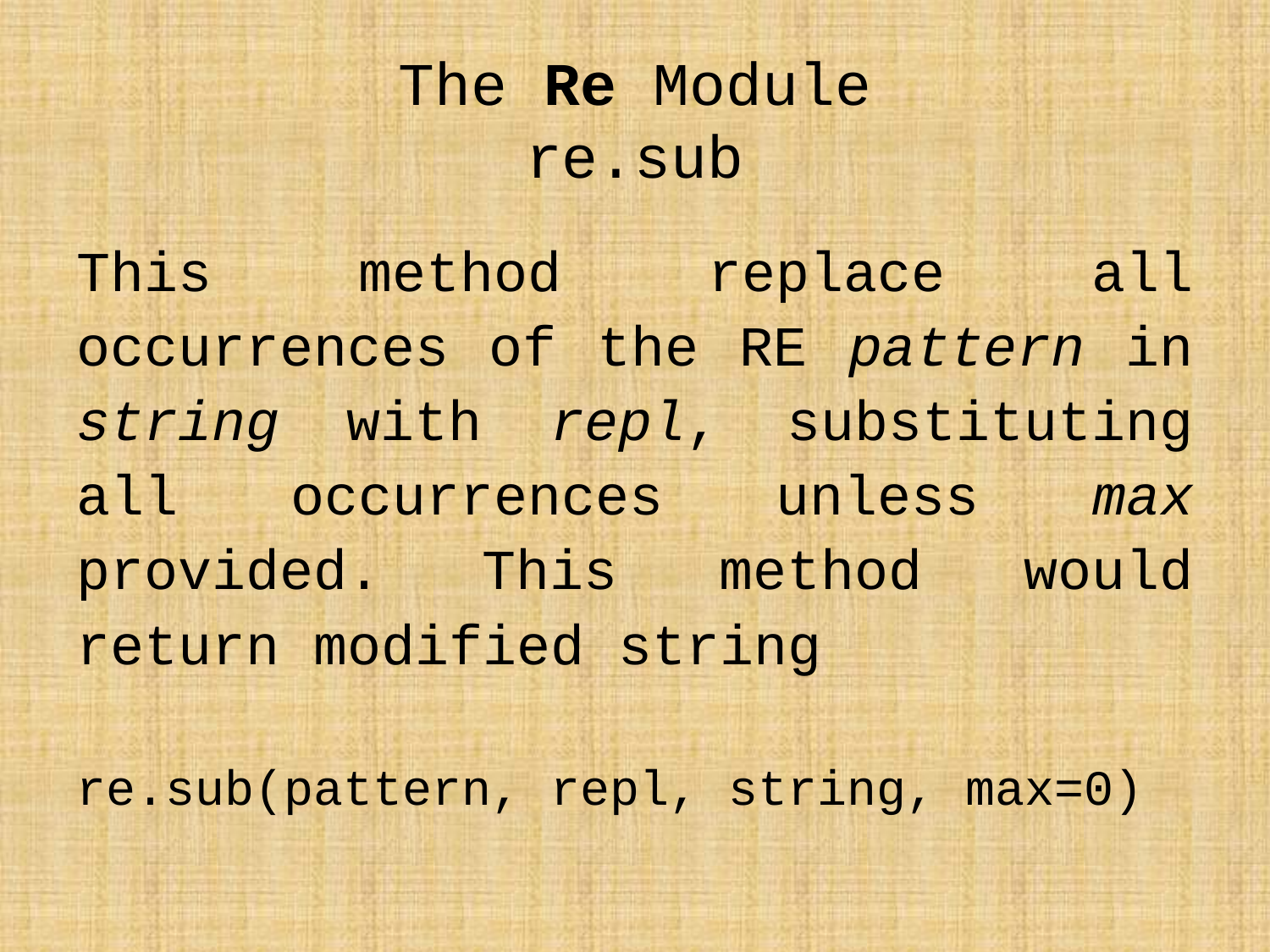

# The Re Module re.sub
This method replace all occurrences of the RE pattern in string with repl, substituting all occurrences unless max provided. This method would return modified string

re.sub(pattern, repl, string, max=0)